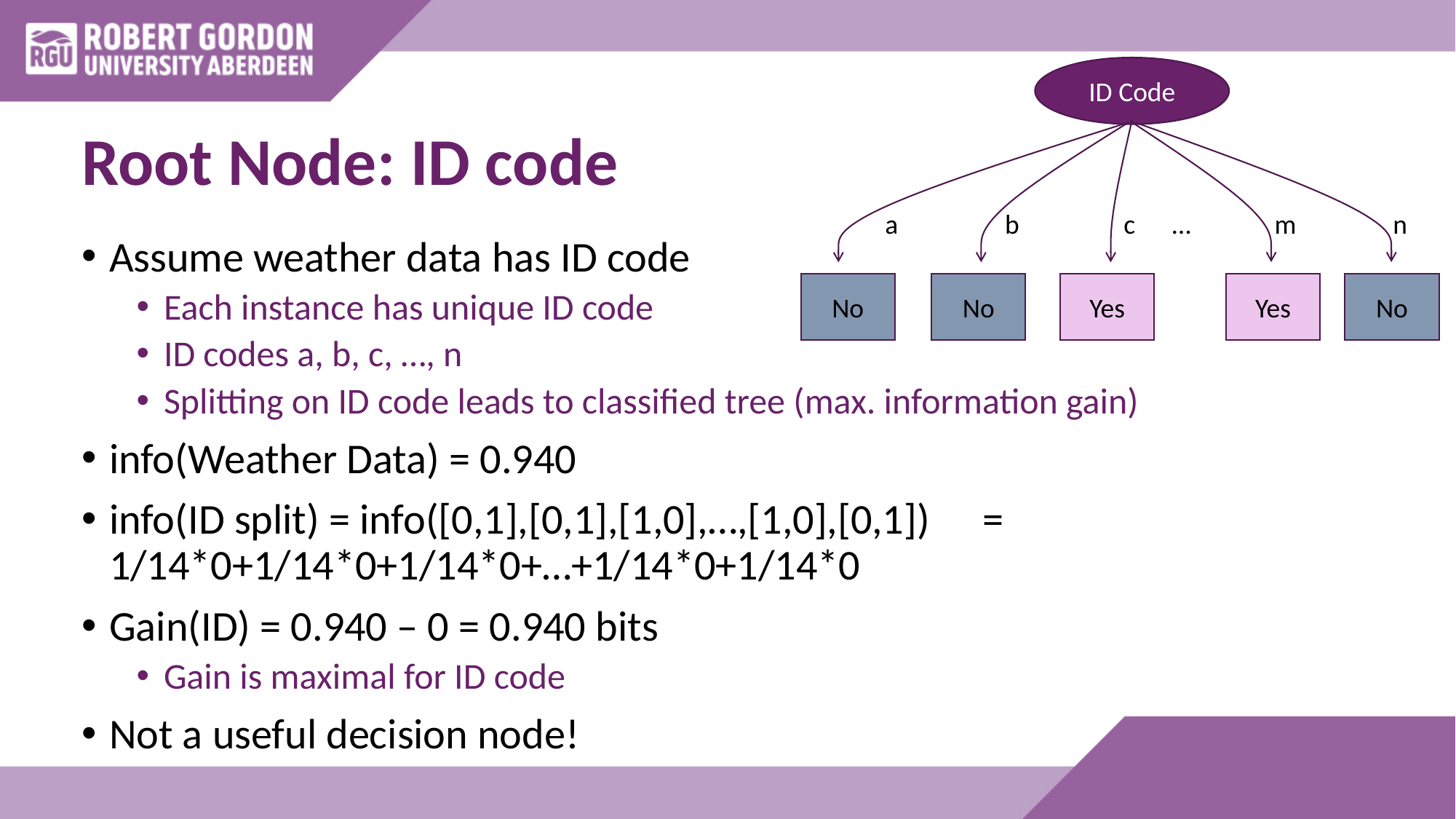

ID Code

m
n
a
b
c      …
Yes
No
No
No
Yes
# Root Node: ID code
Assume weather data has ID code
Each instance has unique ID code
ID codes a, b, c, …, n
Splitting on ID code leads to classified tree (max. information gain)
info(Weather Data) = 0.940
info(ID split) = info([0,1],[0,1],[1,0],…,[1,0],[0,1])	= 1/14*0+1/14*0+1/14*0+…+1/14*0+1/14*0
Gain(ID) = 0.940 – 0 = 0.940 bits
Gain is maximal for ID code
Not a useful decision node!